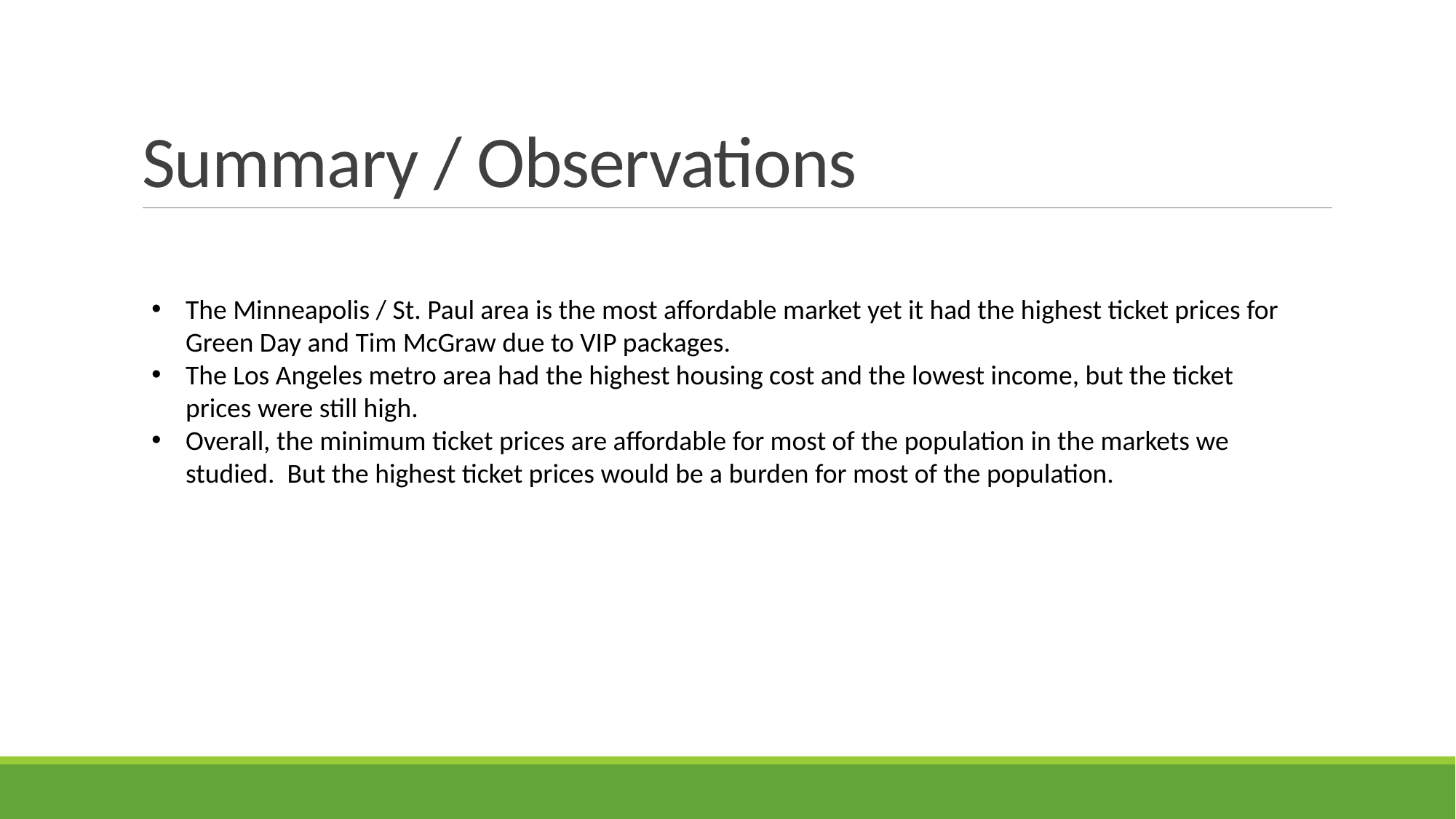

# Summary / Observations
The Minneapolis / St. Paul area is the most affordable market yet it had the highest ticket prices for Green Day and Tim McGraw due to VIP packages.
The Los Angeles metro area had the highest housing cost and the lowest income, but the ticket prices were still high.
Overall, the minimum ticket prices are affordable for most of the population in the markets we studied.  But the highest ticket prices would be a burden for most of the population.